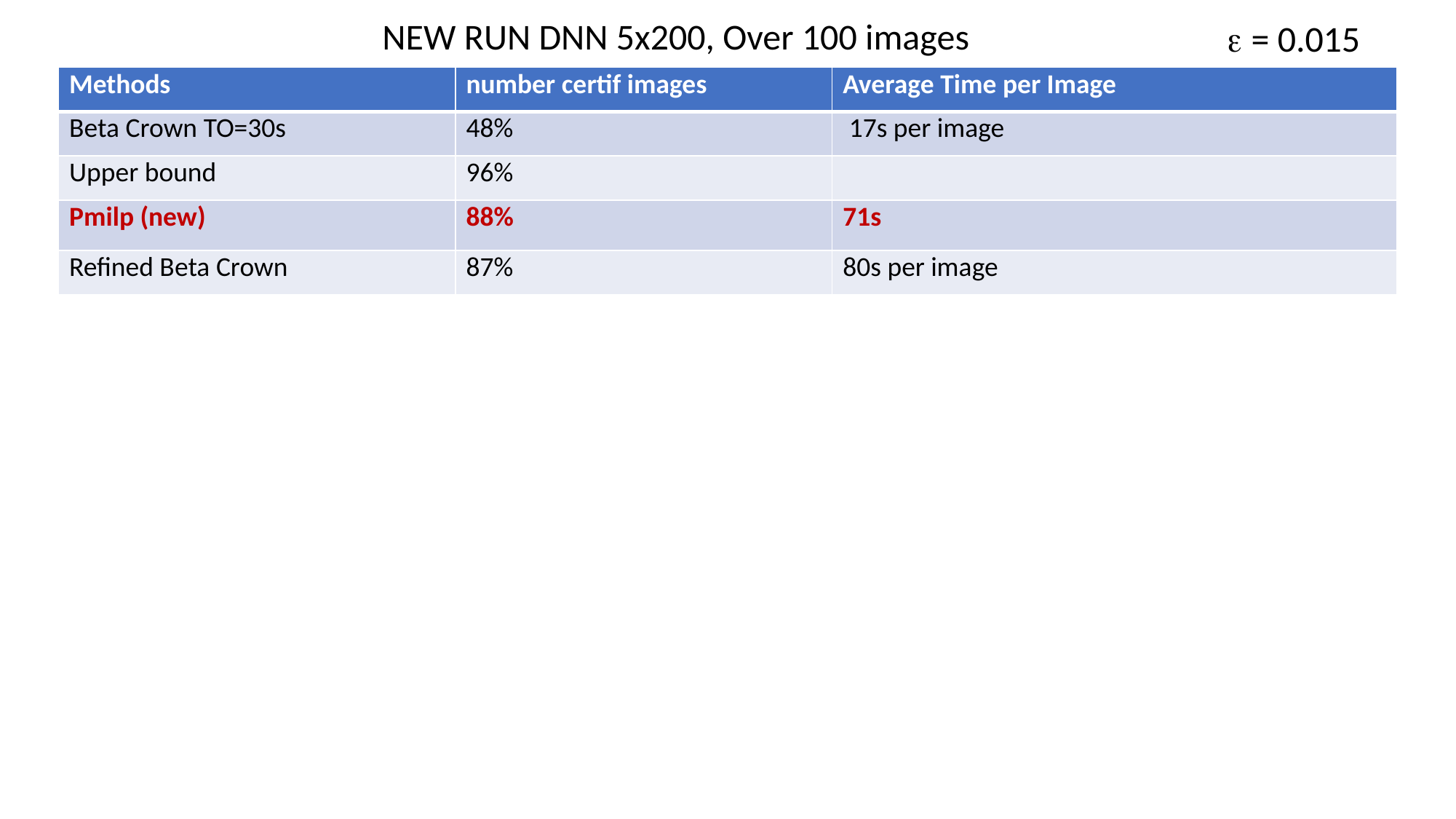

NEW RUN DNN 5x200, Over 100 images
ε = 0.015
| Methods | number certif images | Average Time per Image |
| --- | --- | --- |
| Beta Crown TO=30s | 48% | 17s per image |
| Upper bound | 96% |  |
| Pmilp (new) | 88% | 71s |
| Refined Beta Crown | 87% | 80s per image |